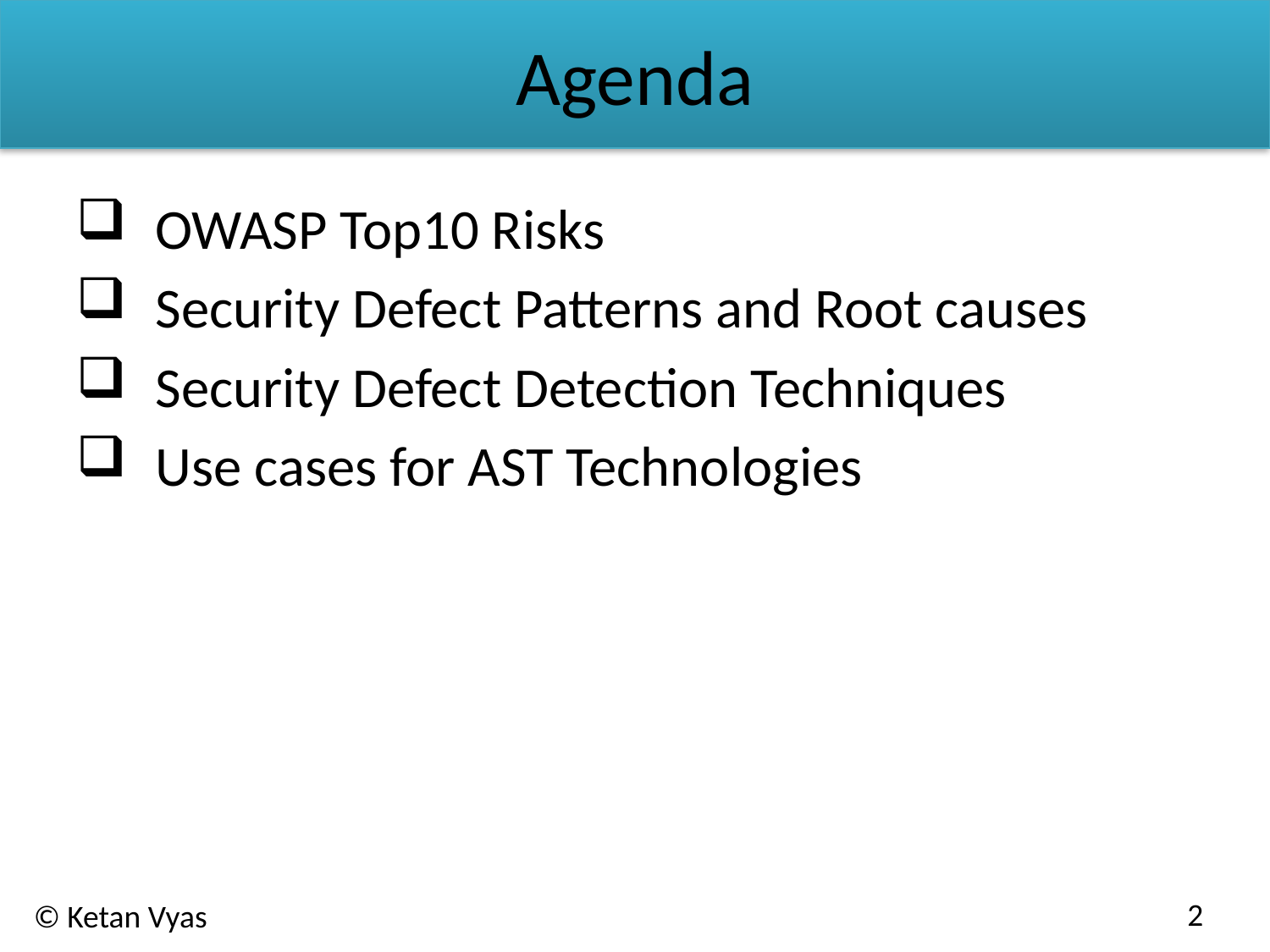

# Agenda
OWASP Top10 Risks
Security Defect Patterns and Root causes
Security Defect Detection Techniques
Use cases for AST Technologies